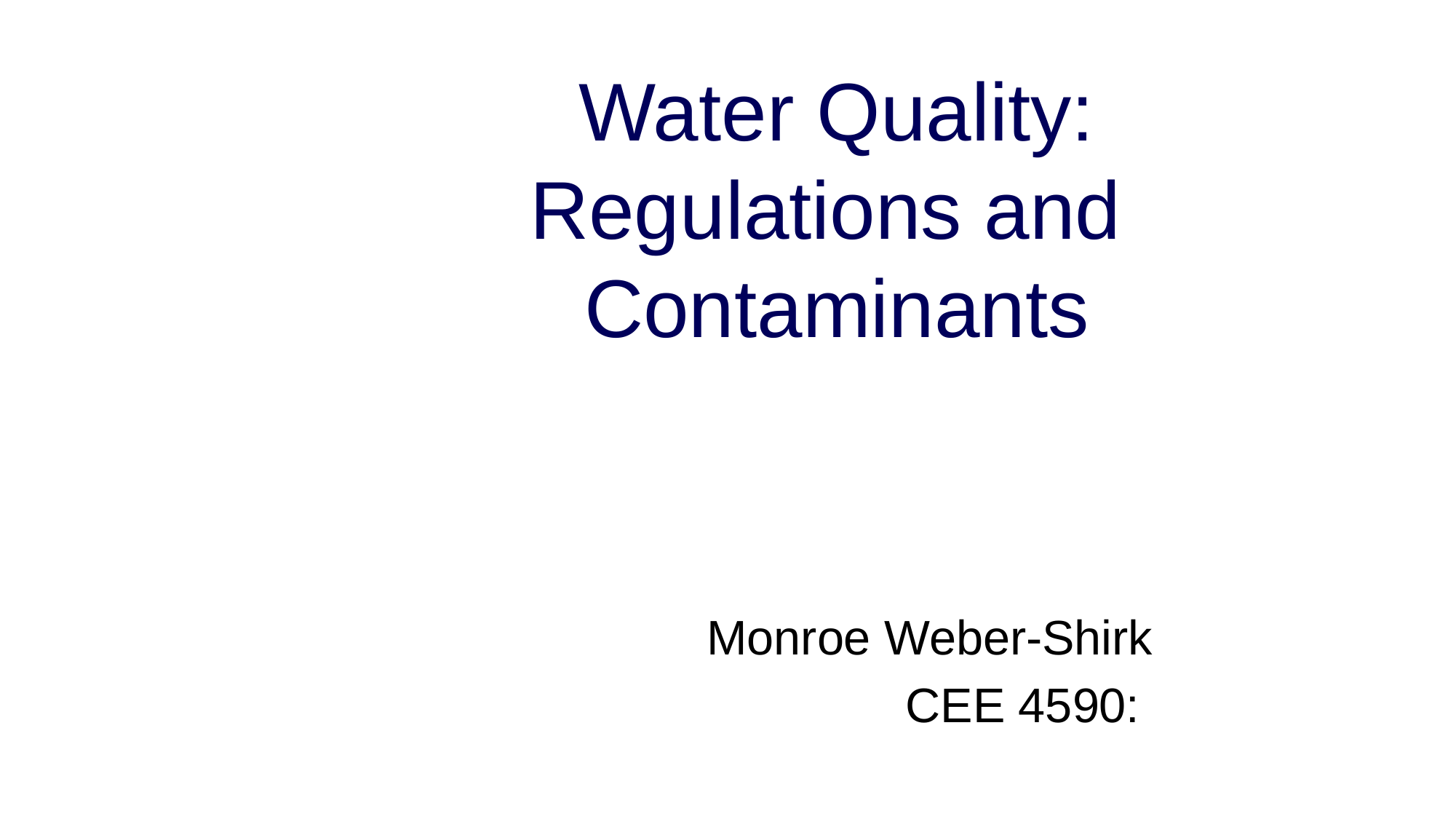

# Water Quality: Regulations and Contaminants
Monroe Weber-Shirk
CEE 4590: